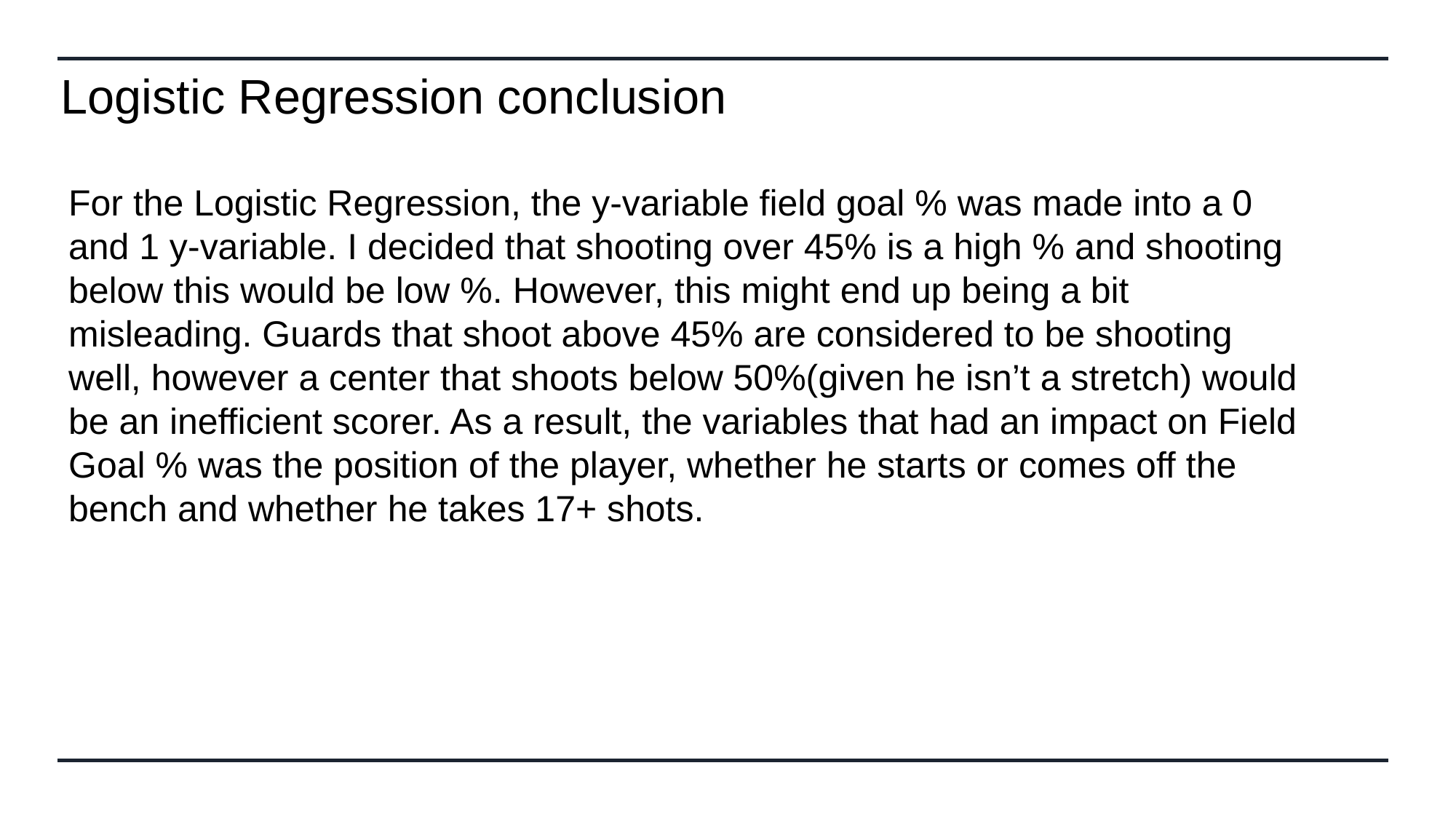

# Logistic Regression conclusion
For the Logistic Regression, the y-variable field goal % was made into a 0 and 1 y-variable. I decided that shooting over 45% is a high % and shooting below this would be low %. However, this might end up being a bit misleading. Guards that shoot above 45% are considered to be shooting well, however a center that shoots below 50%(given he isn’t a stretch) would be an inefficient scorer. As a result, the variables that had an impact on Field Goal % was the position of the player, whether he starts or comes off the bench and whether he takes 17+ shots.